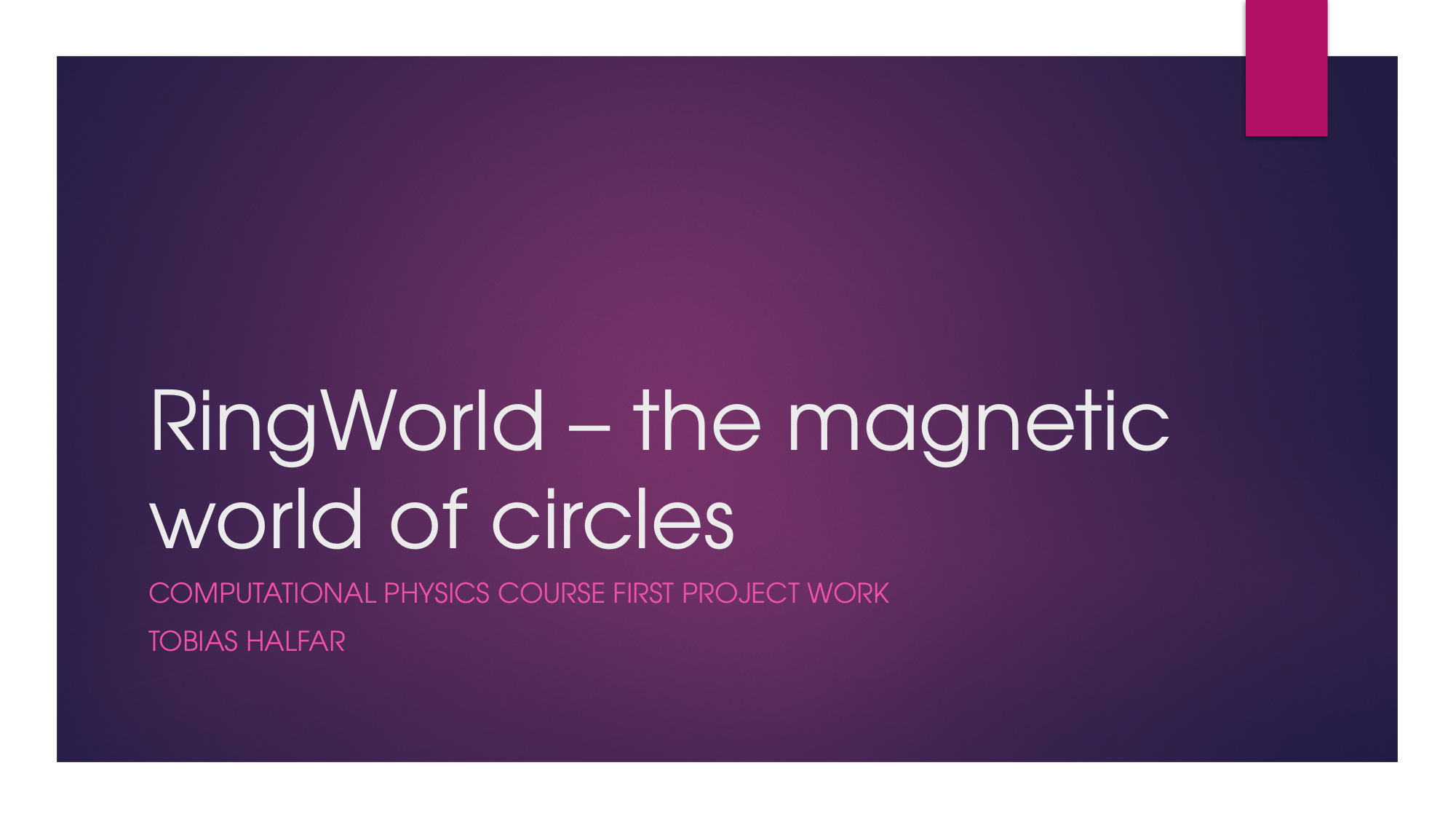

# RingWorld – the magnetic world of circles
Computational physics course first project work
Tobias Halfar